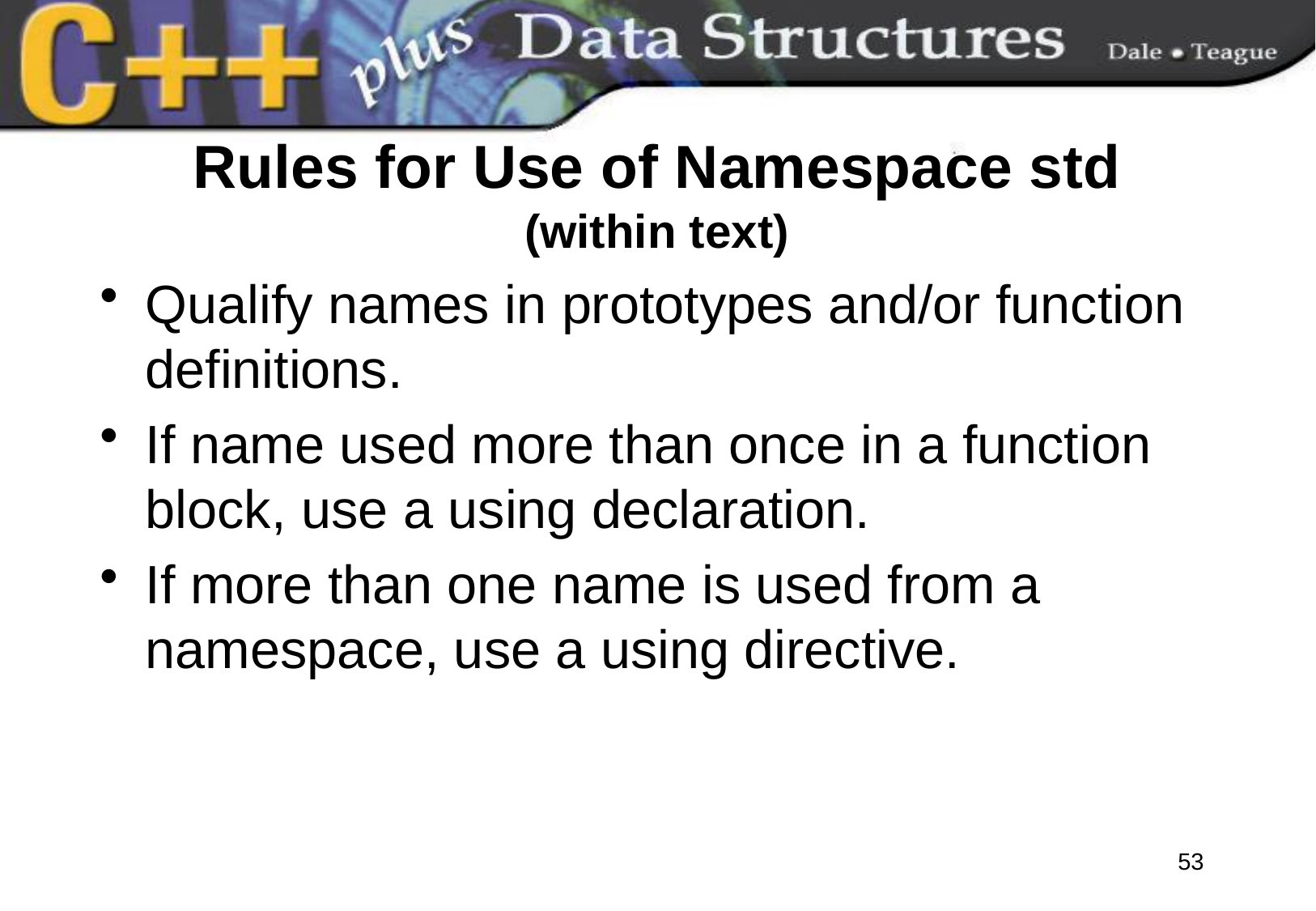

# Rules for Use of Namespace std (within text)
Qualify names in prototypes and/or function definitions.
If name used more than once in a function block, use a using declaration.
If more than one name is used from a namespace, use a using directive.

53